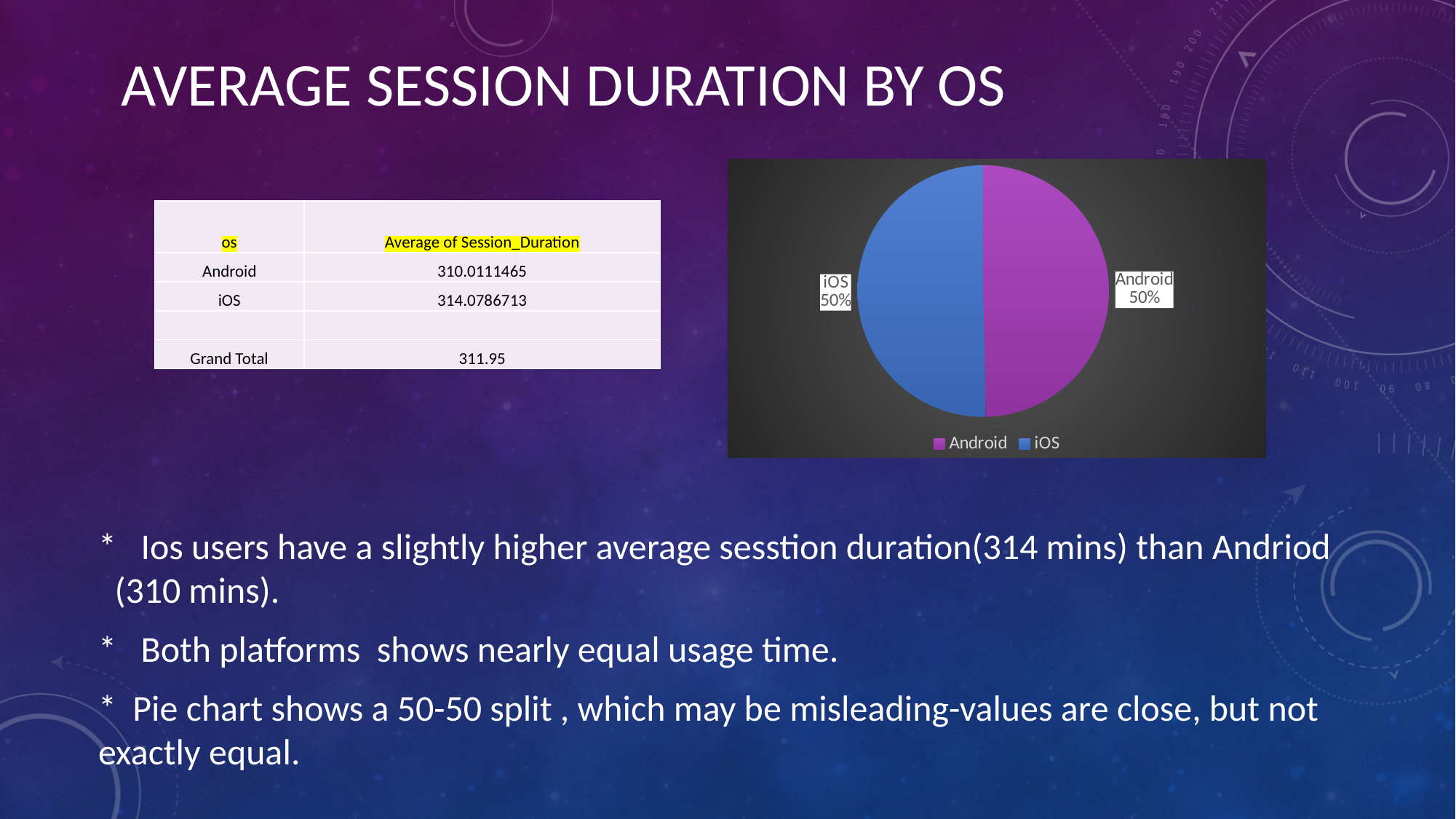

# Average session duration by os

### Chart

| Category | Average of Session_Duration |
|---|---|
| Android | 310.0111464968153 |
| iOS | 314.0786713286713 |
| (blank) | None |
| os | Average of Session\_Duration |
| --- | --- |
| Android | 310.0111465 |
| iOS | 314.0786713 |
|  |  |
| Grand Total | 311.95 |
*   Ios users have a slightly higher average sesstion duration(314 mins) than Andriod      (310 mins).
*   Both platforms  shows nearly equal usage time.
*  Pie chart shows a 50-50 split , which may be misleading-values are close, but not    exactly equal.